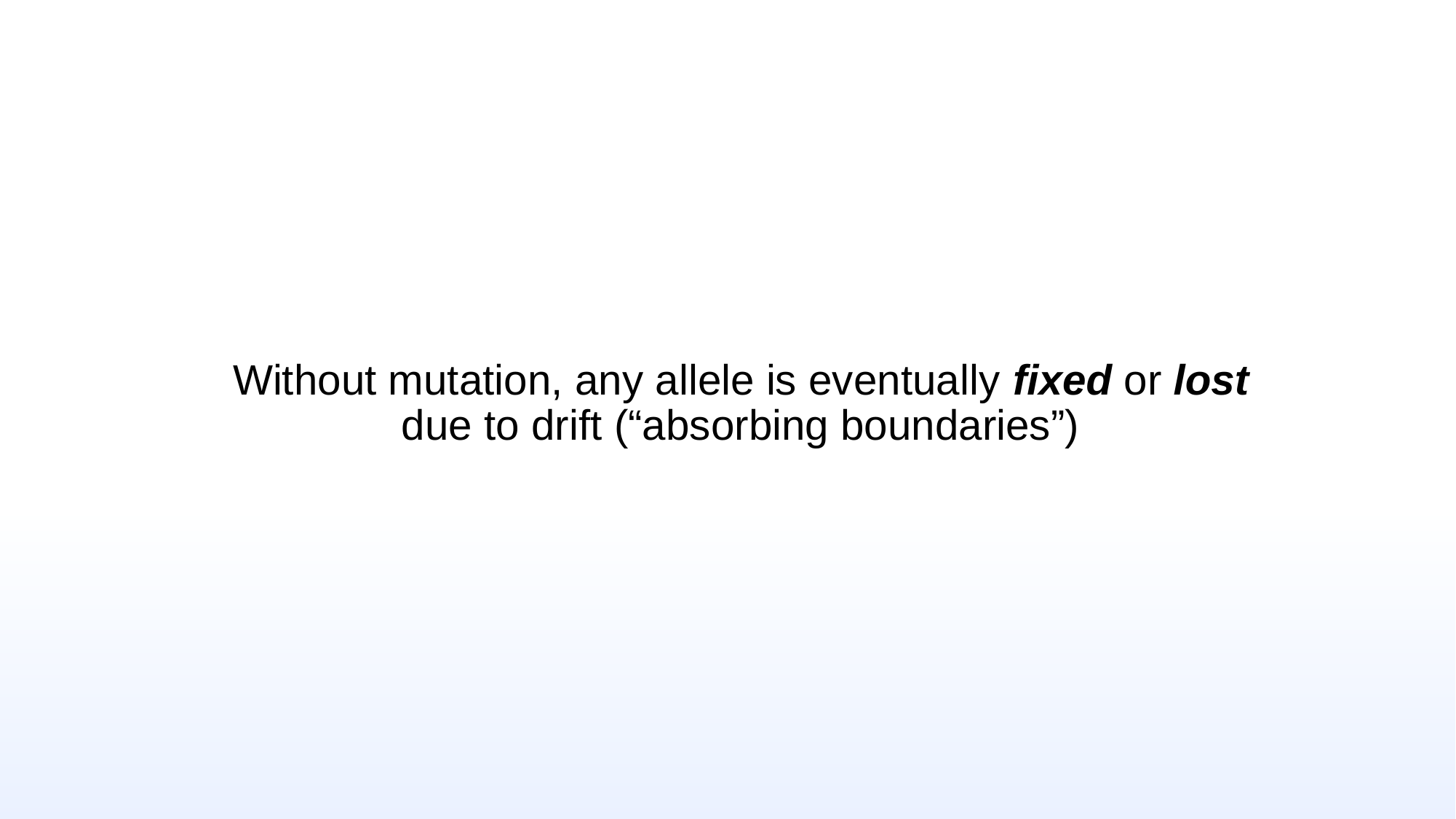

Without mutation, any allele is eventually fixed or lost due to drift (“absorbing boundaries”)